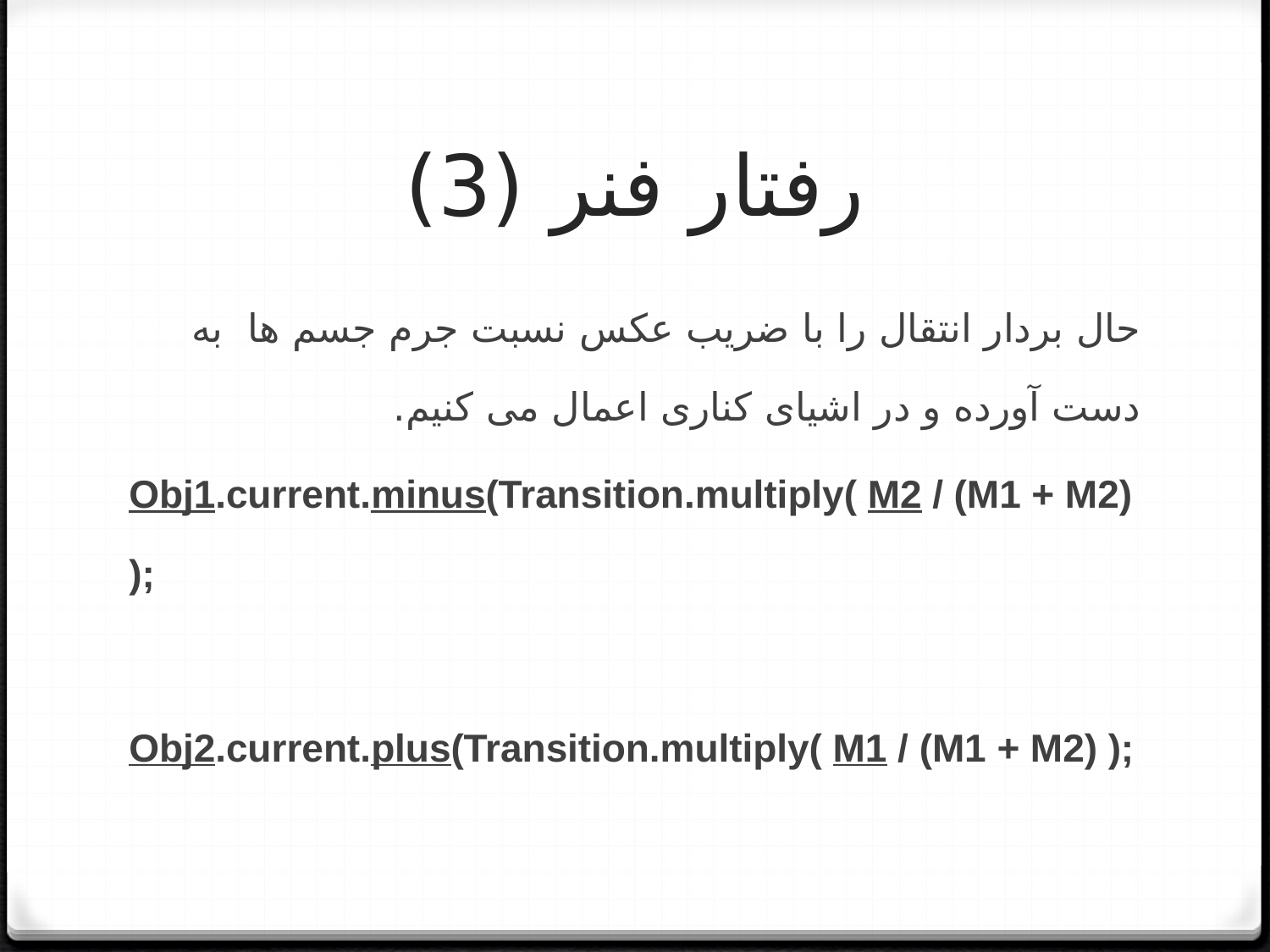

# رفتار فنر (3)
حال بردار انتقال را با ضریب عکس نسبت جرم جسم ها  به دست آورده و در اشیای کناری اعمال می کنیم.
Obj1.current.minus(Transition.multiply( M2 / (M1 + M2) );

Obj2.current.plus(Transition.multiply( M1 / (M1 + M2) );